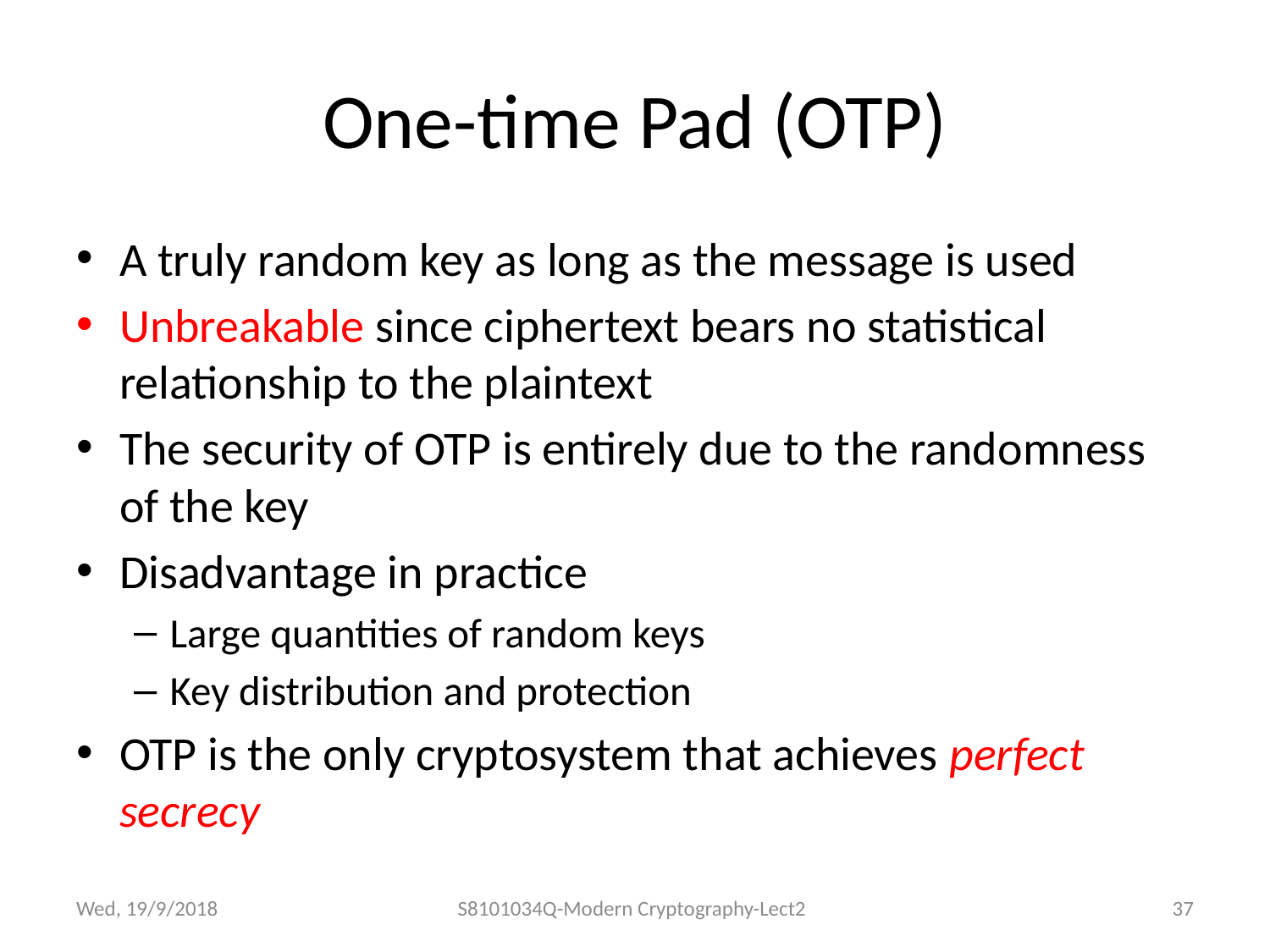

# One-time Pad (OTP)
A truly random key as long as the message is used
Unbreakable since ciphertext bears no statistical relationship to the plaintext
The security of OTP is entirely due to the randomness of the key
Disadvantage in practice
Large quantities of random keys
Key distribution and protection
OTP is the only cryptosystem that achieves perfect secrecy

Wed, 19/9/2018
S8101034Q-Modern Cryptography-Lect2
37